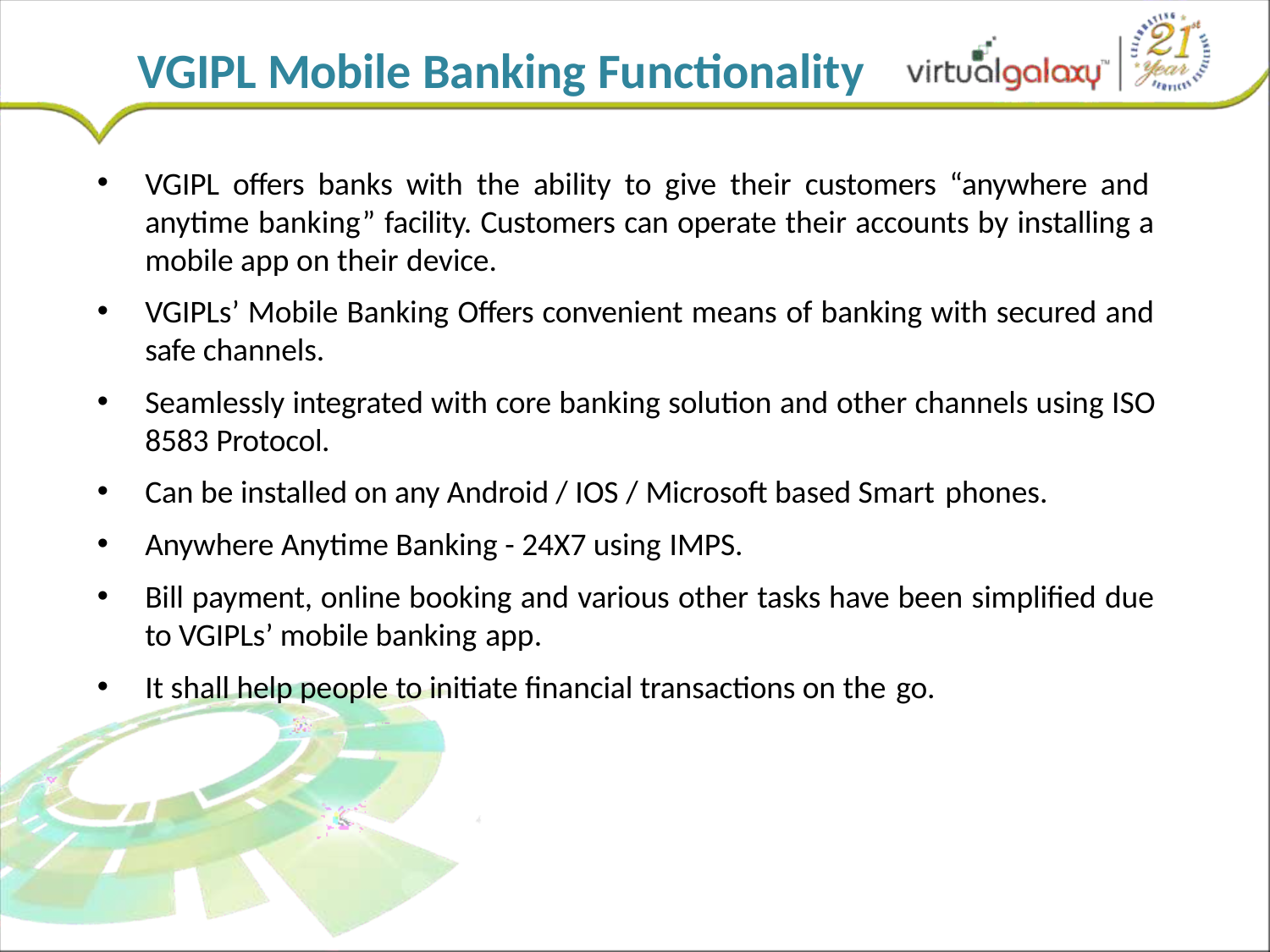

# VGIPL Mobile Banking Functionality
VGIPL offers banks with the ability to give their customers “anywhere and  anytime banking” facility. Customers can operate their accounts by installing a  mobile app on their device.
VGIPLs’ Mobile Banking Offers convenient means of banking with secured and  safe channels.
Seamlessly integrated with core banking solution and other channels using ISO  8583 Protocol.
Can be installed on any Android / IOS / Microsoft based Smart phones.
Anywhere Anytime Banking - 24X7 using IMPS.
Bill payment, online booking and various other tasks have been simplified due  to VGIPLs’ mobile banking app.
It shall help people to initiate financial transactions on the go.